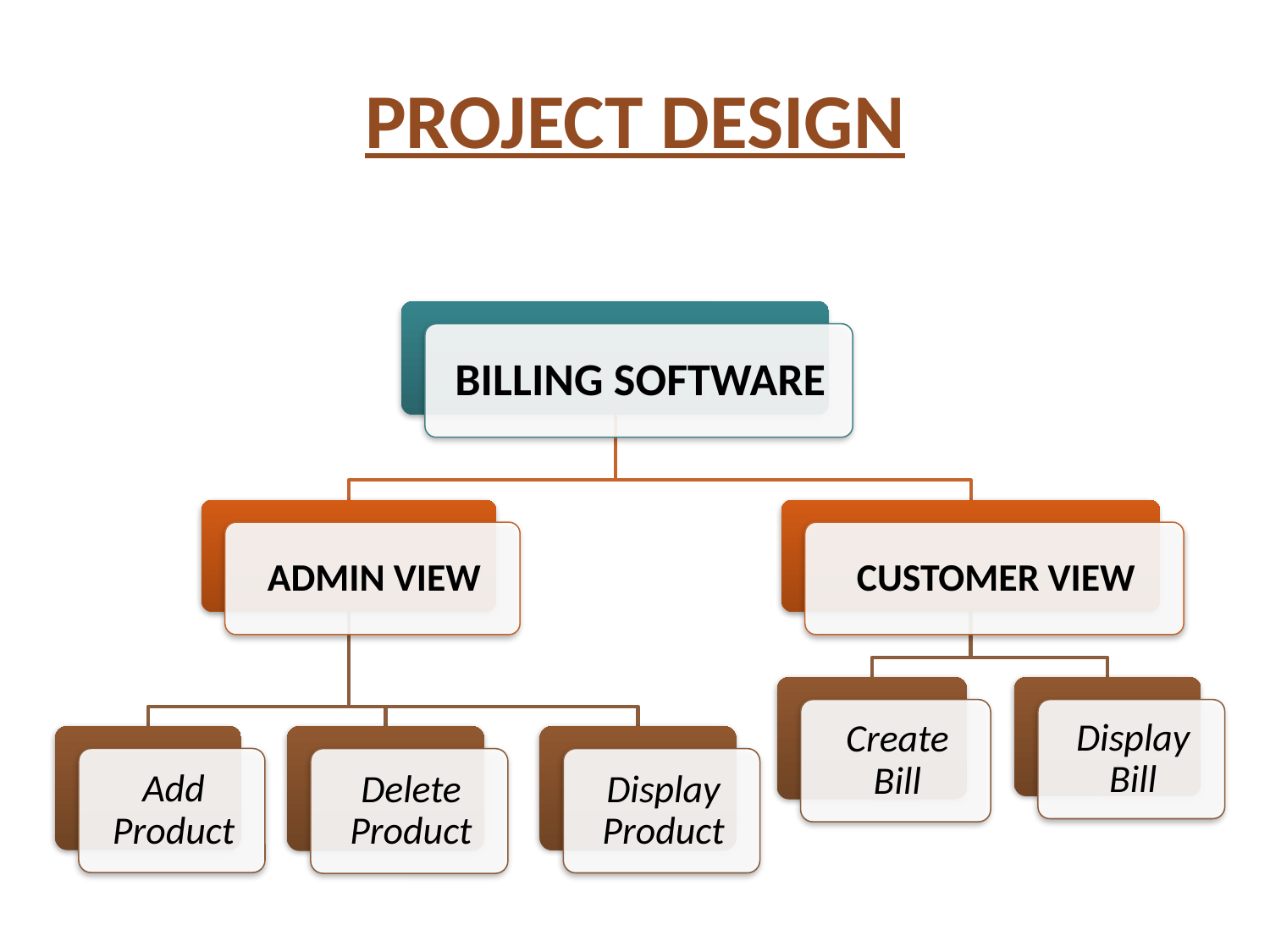

# PROJECT DESIGN
BILLING SOFTWARE
ADMIN VIEW
Add Product
Delete Product
Display Product
CUSTOMER VIEW
Create Bill
Display Bill